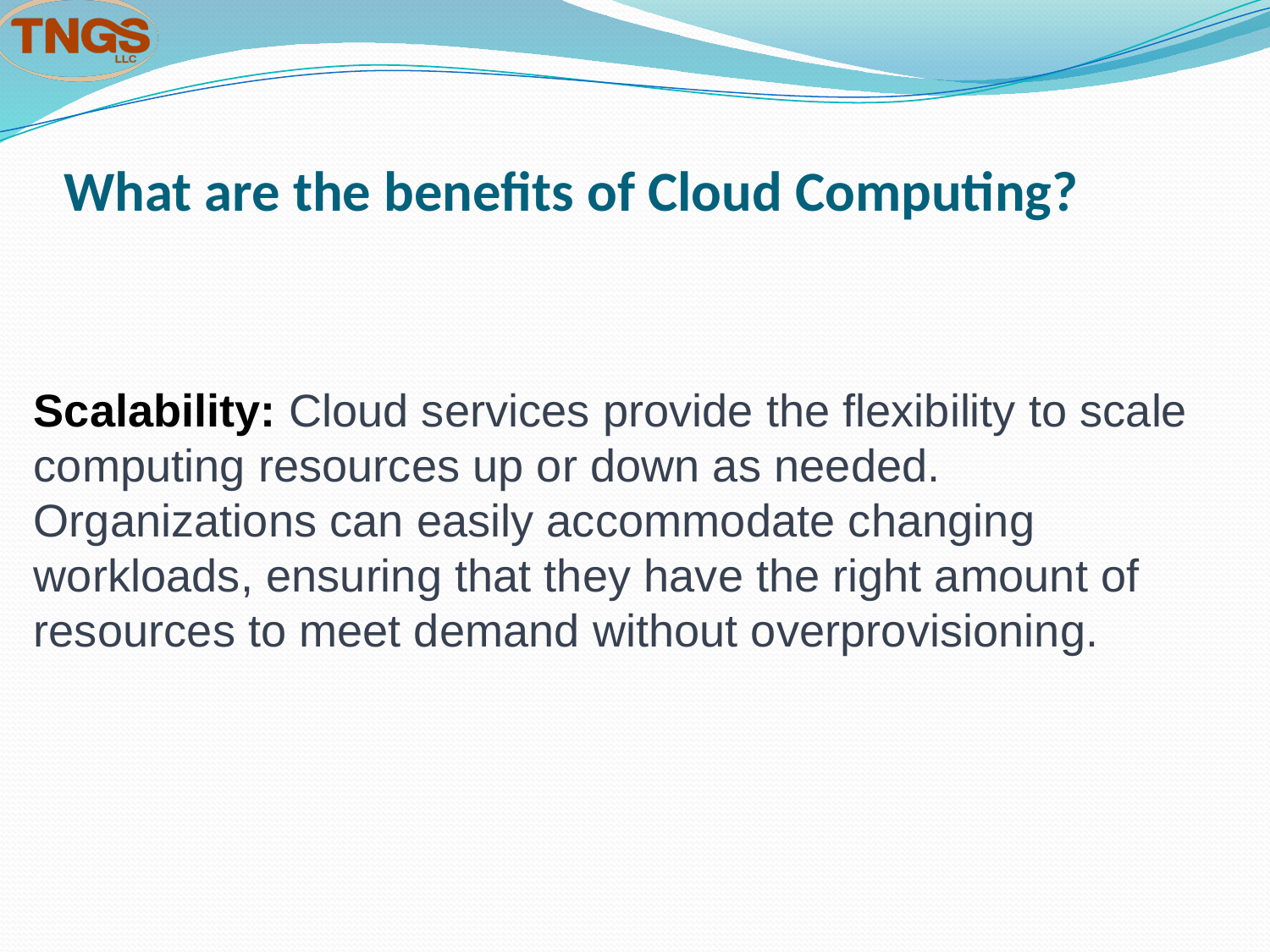

# What are the benefits of Cloud Computing?
Scalability: Cloud services provide the flexibility to scale computing resources up or down as needed. Organizations can easily accommodate changing workloads, ensuring that they have the right amount of resources to meet demand without overprovisioning.